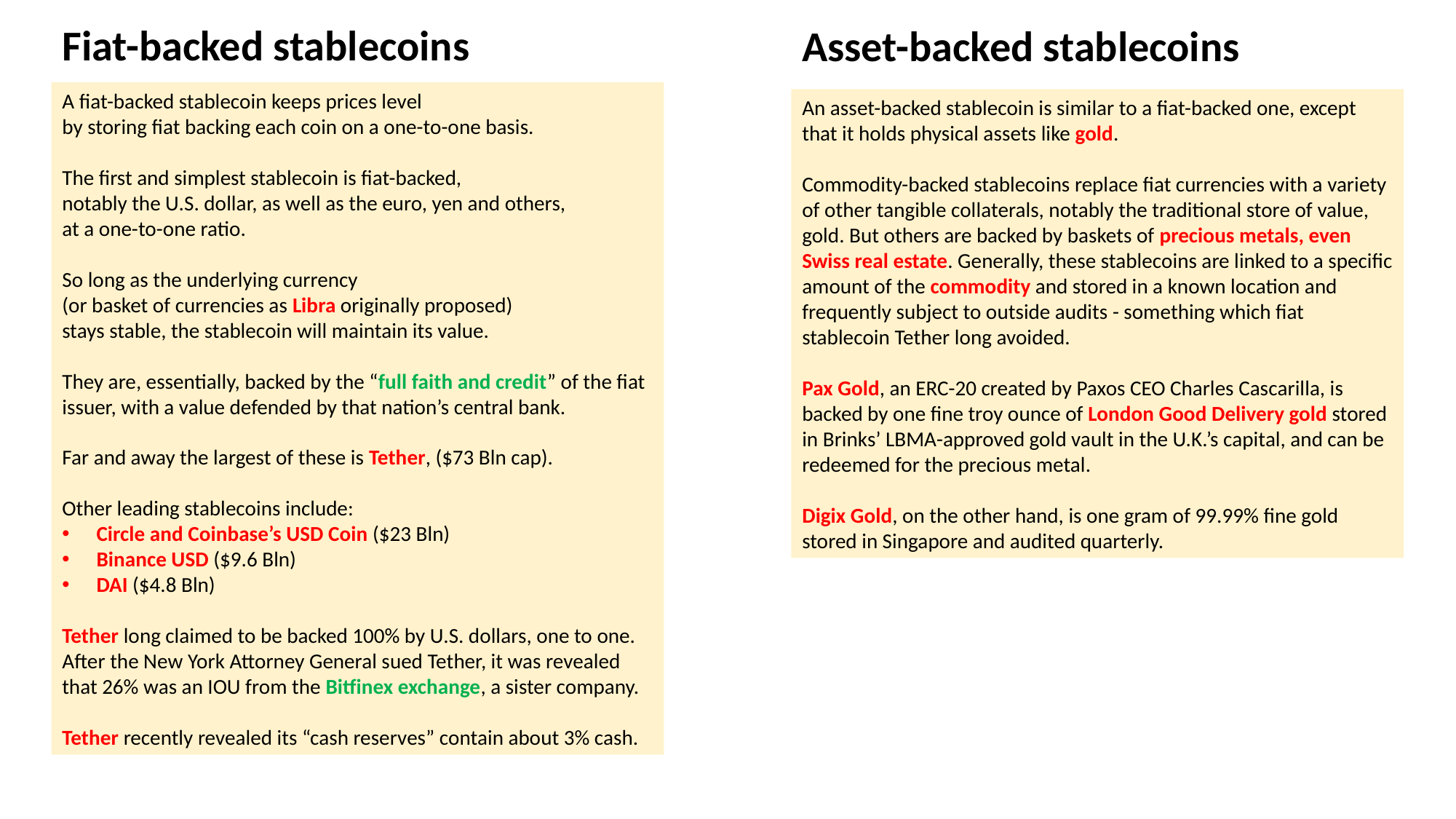

Fiat-backed stablecoins
Asset-backed stablecoins
A fiat-backed stablecoin keeps prices level
by storing fiat backing each coin on a one-to-one basis.

The first and simplest stablecoin is fiat-backed,
notably the U.S. dollar, as well as the euro, yen and others,
at a one-to-one ratio.

So long as the underlying currency
(or basket of currencies as Libra originally proposed)
stays stable, the stablecoin will maintain its value.

They are, essentially, backed by the “full faith and credit” of the fiat issuer, with a value defended by that nation’s central bank.

Far and away the largest of these is Tether, ($73 Bln cap).

Other leading stablecoins include:
Circle and Coinbase’s USD Coin ($23 Bln)
Binance USD ($9.6 Bln)
DAI ($4.8 Bln)

Tether long claimed to be backed 100% by U.S. dollars, one to one.
After the New York Attorney General sued Tether, it was revealed
that 26% was an IOU from the Bitfinex exchange, a sister company.

Tether recently revealed its “cash reserves” contain about 3% cash.
An asset-backed stablecoin is similar to a fiat-backed one, except that it holds physical assets like gold.

Commodity-backed stablecoins replace fiat currencies with a variety of other tangible collaterals, notably the traditional store of value, gold. But others are backed by baskets of precious metals, even Swiss real estate. Generally, these stablecoins are linked to a specific amount of the commodity and stored in a known location and frequently subject to outside audits - something which fiat stablecoin Tether long avoided.

Pax Gold, an ERC-20 created by Paxos CEO Charles Cascarilla, is backed by one fine troy ounce of London Good Delivery gold stored in Brinks’ LBMA-approved gold vault in the U.K.’s capital, and can be redeemed for the precious metal.

Digix Gold, on the other hand, is one gram of 99.99% fine gold stored in Singapore and audited quarterly.